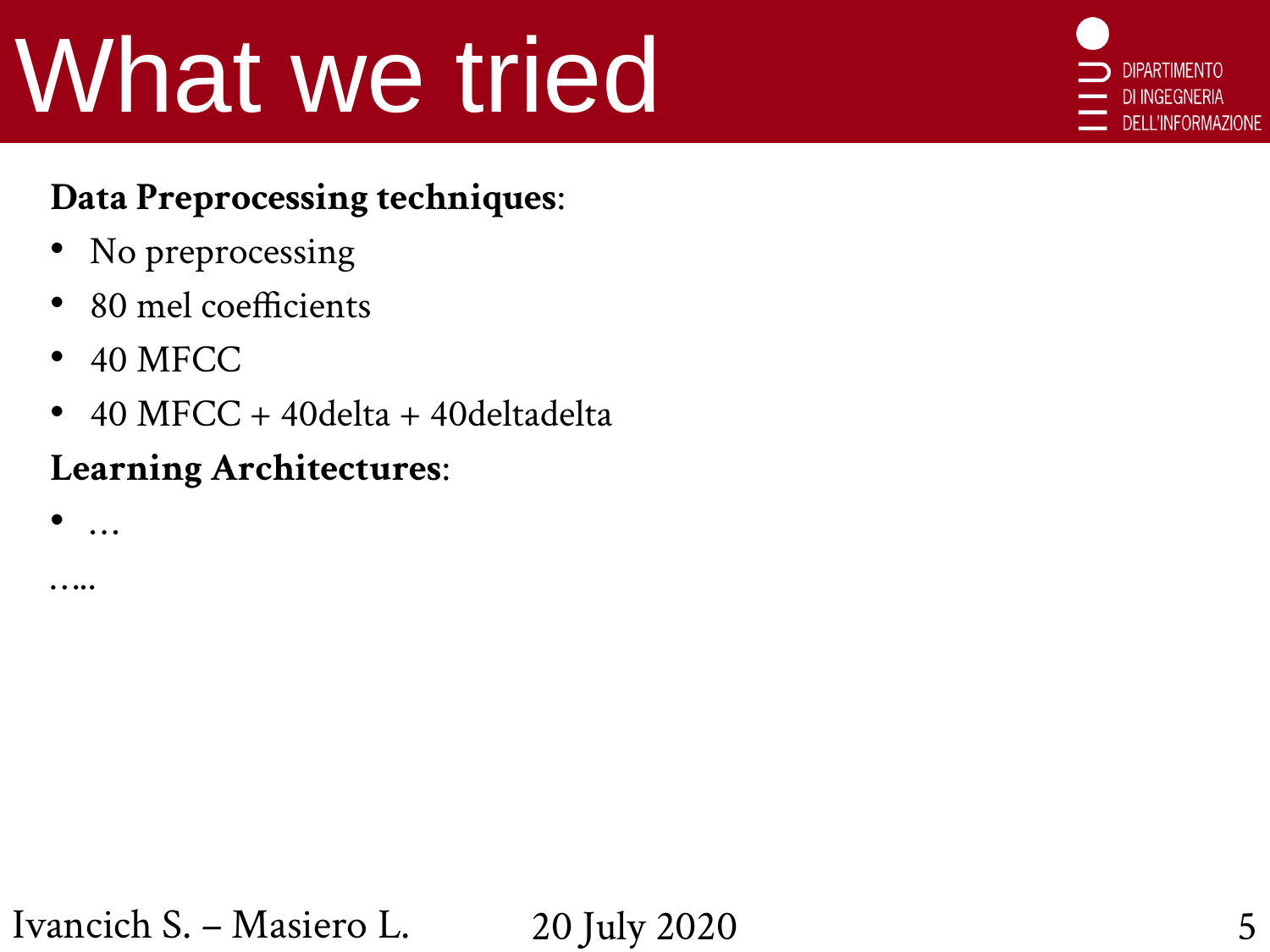

What we tried
Data Preprocessing techniques:
No preprocessing
80 mel coefficients
40 MFCC
40 MFCC + 40delta + 40deltadelta
Learning Architectures:
…
…..

Ivancich S. – Masiero L.
5
20 July 2020